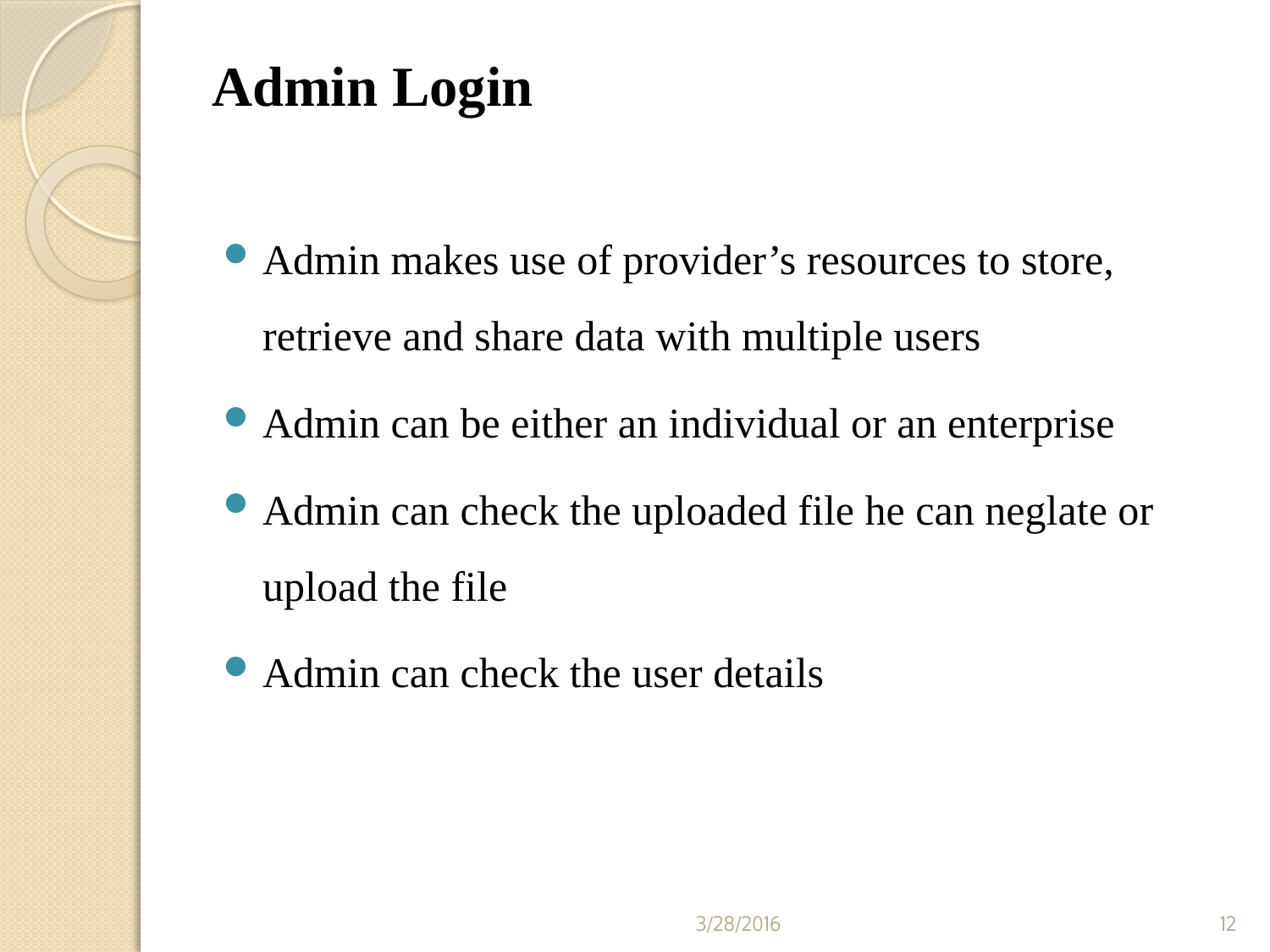

# Admin Login
Admin makes use of provider’s resources to store, retrieve and share data with multiple users
Admin can be either an individual or an enterprise
Admin can check the uploaded file he can neglate or upload the file
Admin can check the user details

3/28/2016
12